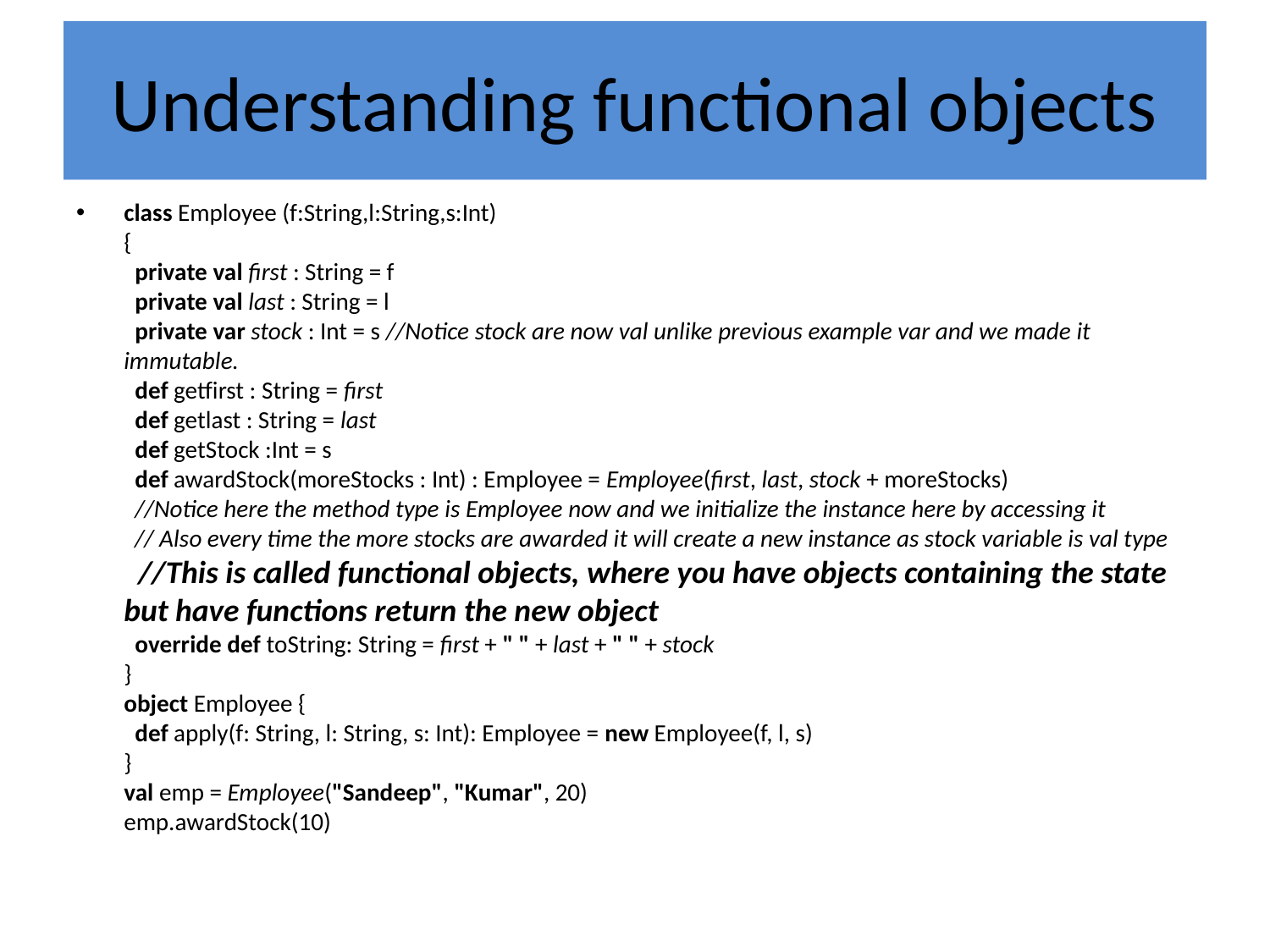

# Understanding functional objects
class Employee (f:String,l:String,s:Int)
{
  private val first : String = f
  private val last : String = l
  private var stock : Int = s //Notice stock are now val unlike previous example var and we made it immutable.
  def getfirst : String = first
  def getlast : String = last
  def getStock :Int = s
  def awardStock(moreStocks : Int) : Employee = Employee(first, last, stock + moreStocks)
  //Notice here the method type is Employee now and we initialize the instance here by accessing it
  // Also every time the more stocks are awarded it will create a new instance as stock variable is val type
  //This is called functional objects, where you have objects containing the state but have functions return the new object
  override def toString: String = first + " " + last + " " + stock
}
object Employee {
  def apply(f: String, l: String, s: Int): Employee = new Employee(f, l, s)
}
val emp = Employee("Sandeep", "Kumar", 20)
emp.awardStock(10)